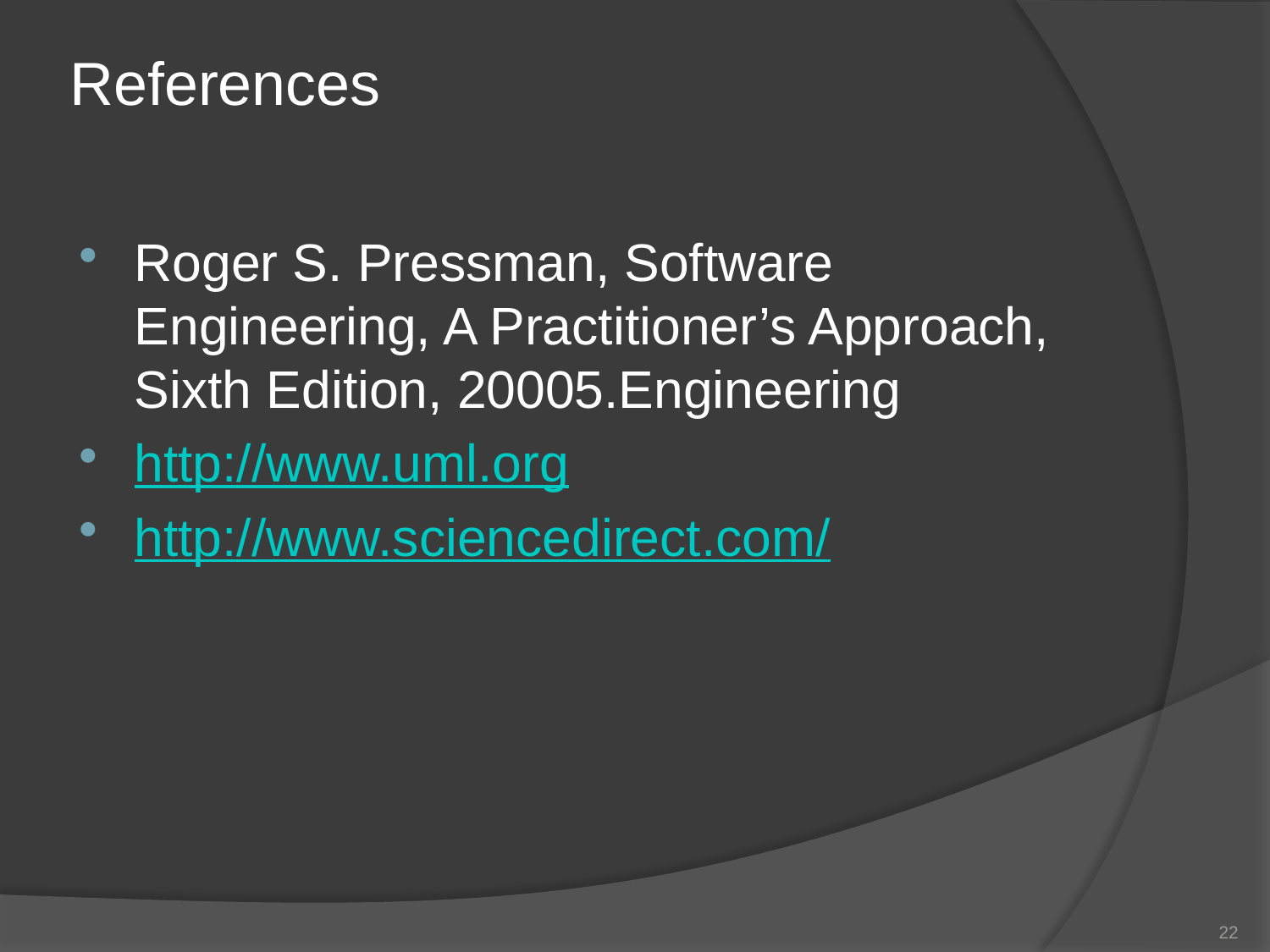

# References
Roger S. Pressman, Software Engineering, A Practitioner’s Approach, Sixth Edition, 20005.Engineering
http://www.uml.org
http://www.sciencedirect.com/

22